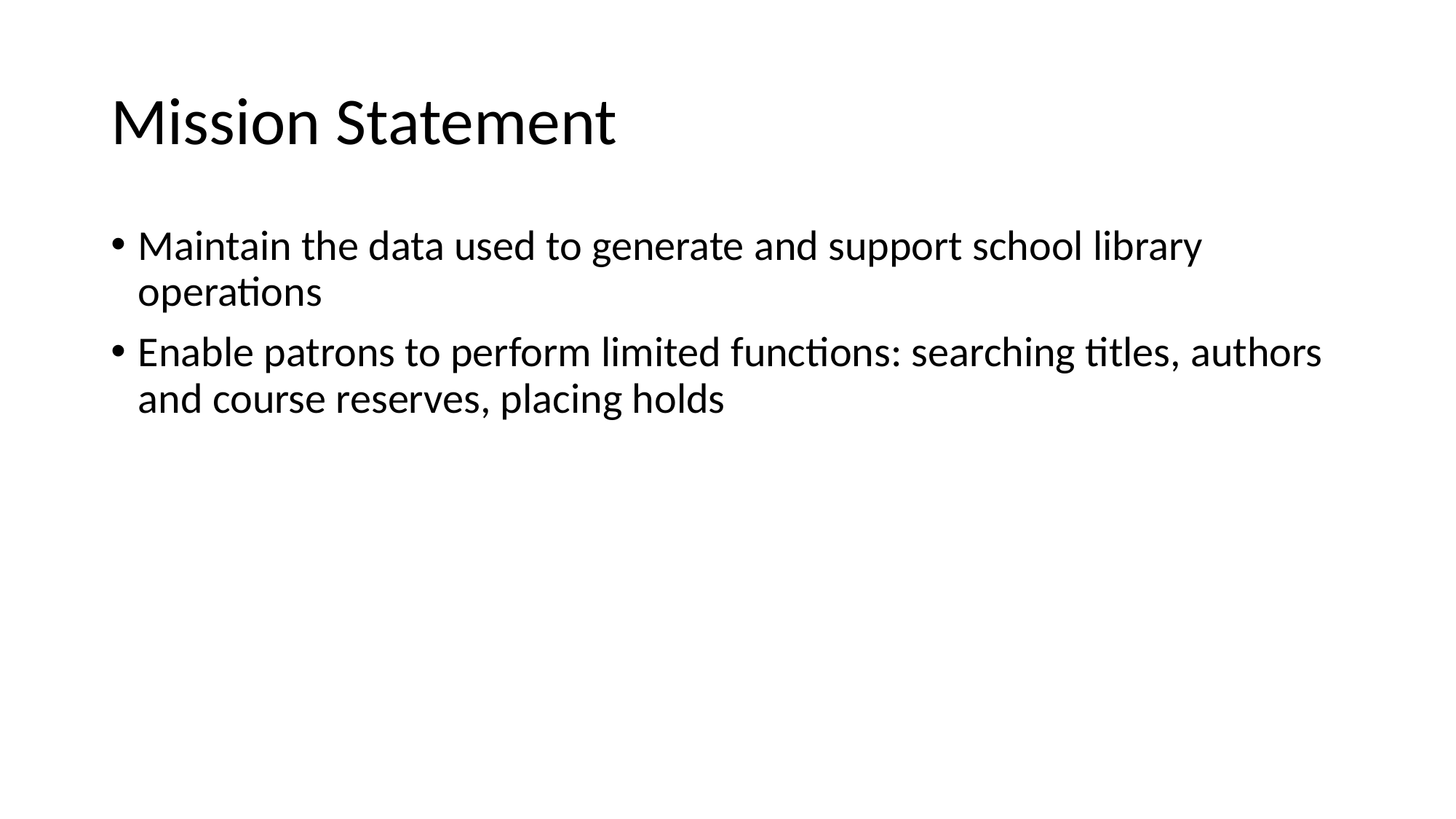

# Mission Statement
Maintain the data used to generate and support school library operations
Enable patrons to perform limited functions: searching titles, authors and course reserves, placing holds